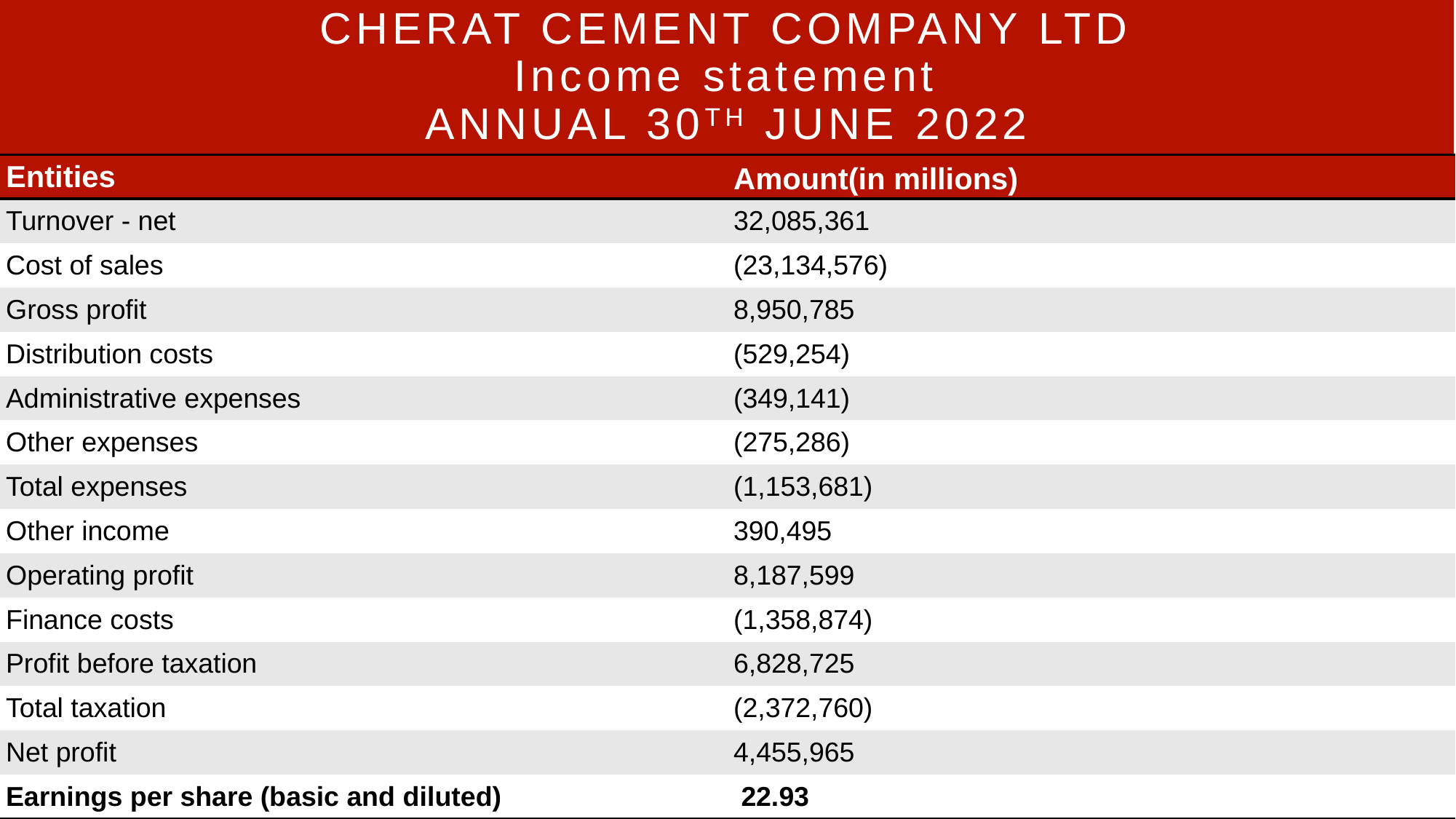

# CHERAT CEMENT COMPANY LTD Income statement ANNUAL 30TH JUNE 2022
| Entities | Amount(in millions) |
| --- | --- |
| Turnover - net | 32,085,361 |
| Cost of sales | (23,134,576) |
| Gross profit | 8,950,785 |
| Distribution costs | (529,254) |
| Administrative expenses | (349,141) |
| Other expenses | (275,286) |
| Total expenses | (1,153,681) |
| Other income | 390,495 |
| Operating profit | 8,187,599 |
| Finance costs | (1,358,874) |
| Profit before taxation | 6,828,725 |
| Total taxation | (2,372,760) |
| Net profit | 4,455,965 |
| Earnings per share (basic and diluted) | 22.93 |
PRESENTATION TITLE
13